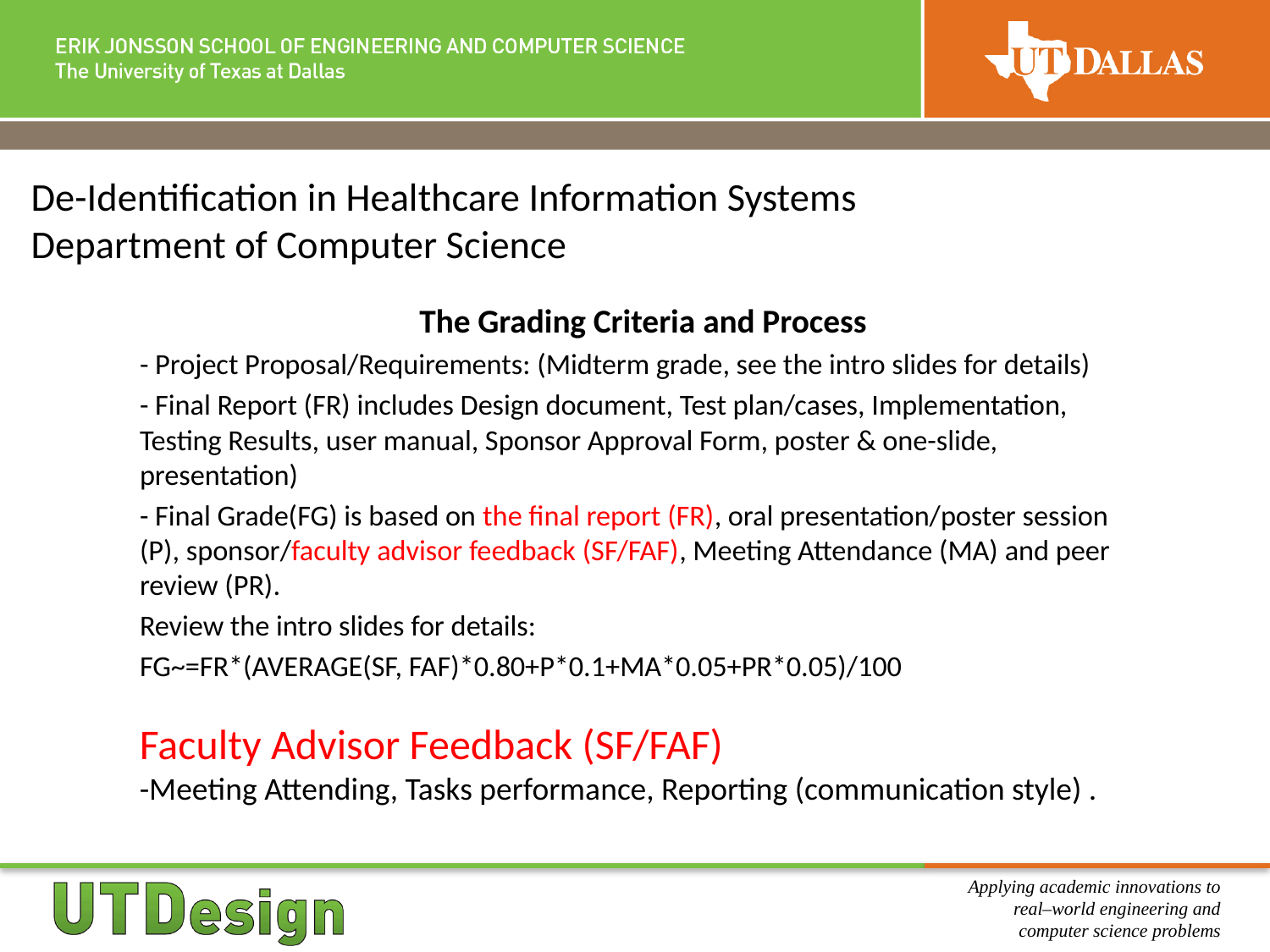

De-Identification in Healthcare Information Systems
Department of Computer Science
The Grading Criteria and Process
- Project Proposal/Requirements: (Midterm grade, see the intro slides for details)
- Final Report (FR) includes Design document, Test plan/cases, Implementation, Testing Results, user manual, Sponsor Approval Form, poster & one-slide, presentation)
- Final Grade(FG) is based on the final report (FR), oral presentation/poster session (P), sponsor/faculty advisor feedback (SF/FAF), Meeting Attendance (MA) and peer review (PR).
Review the intro slides for details:
FG~=FR*(AVERAGE(SF, FAF)*0.80+P*0.1+MA*0.05+PR*0.05)/100
Faculty Advisor Feedback (SF/FAF)
-Meeting Attending, Tasks performance, Reporting (communication style) .